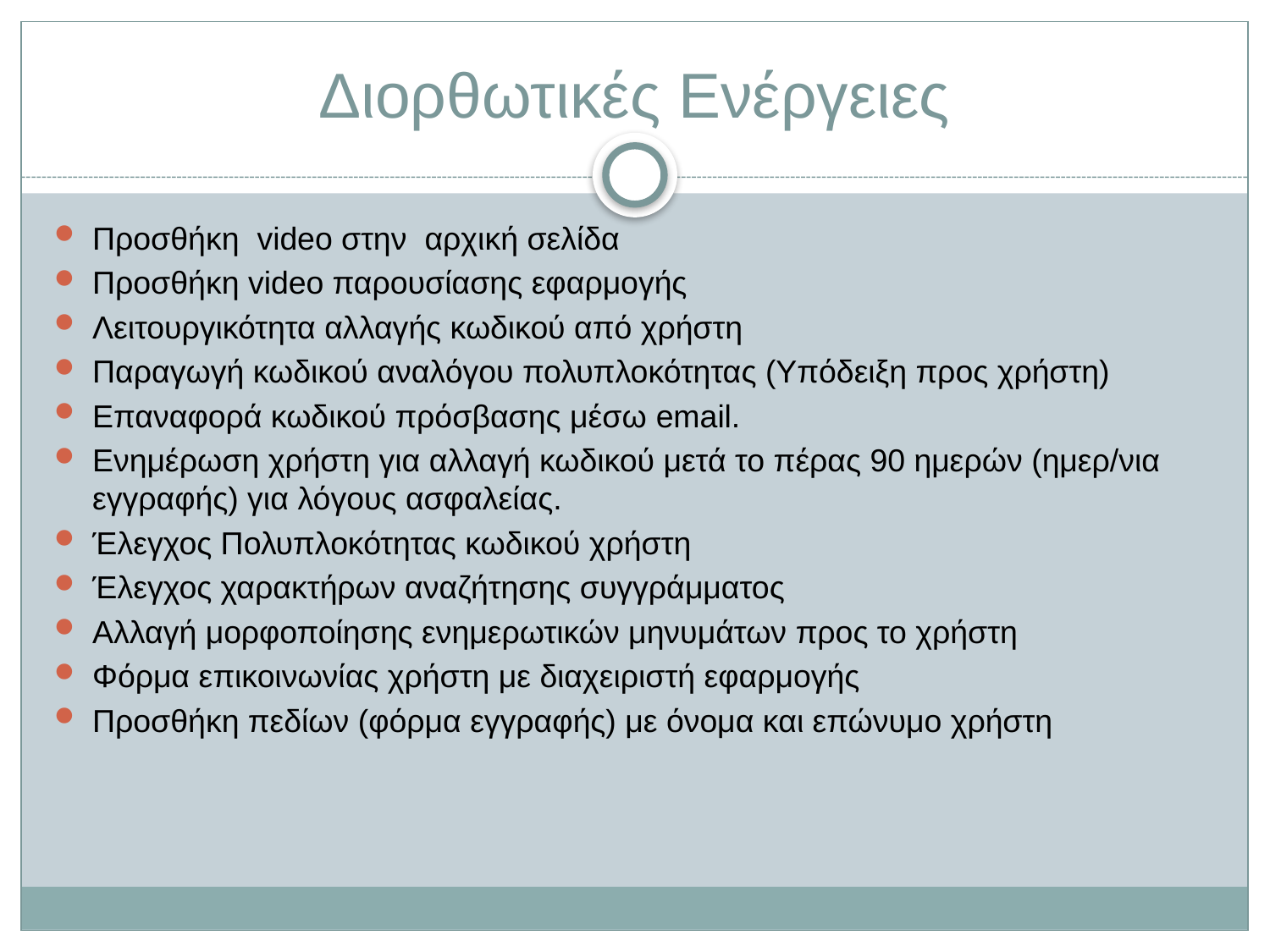

# Διορθωτικές Ενέργειες
Προσθήκη  video στην  αρχική σελίδα
Προσθήκη video παρουσίασης εφαρμογής
Λειτουργικότητα αλλαγής κωδικού από χρήστη
Παραγωγή κωδικού αναλόγου πολυπλοκότητας (Υπόδειξη προς χρήστη)
Επαναφορά κωδικού πρόσβασης μέσω email.
Ενημέρωση χρήστη για αλλαγή κωδικού μετά το πέρας 90 ημερών (ημερ/νια εγγραφής) για λόγους ασφαλείας.
Έλεγχος Πολυπλοκότητας κωδικού χρήστη
Έλεγχος χαρακτήρων αναζήτησης συγγράμματος
Αλλαγή μορφοποίησης ενημερωτικών μηνυμάτων προς το χρήστη
Φόρμα επικοινωνίας χρήστη με διαχειριστή εφαρμογής
Προσθήκη πεδίων (φόρμα εγγραφής) με όνομα και επώνυμο χρήστη